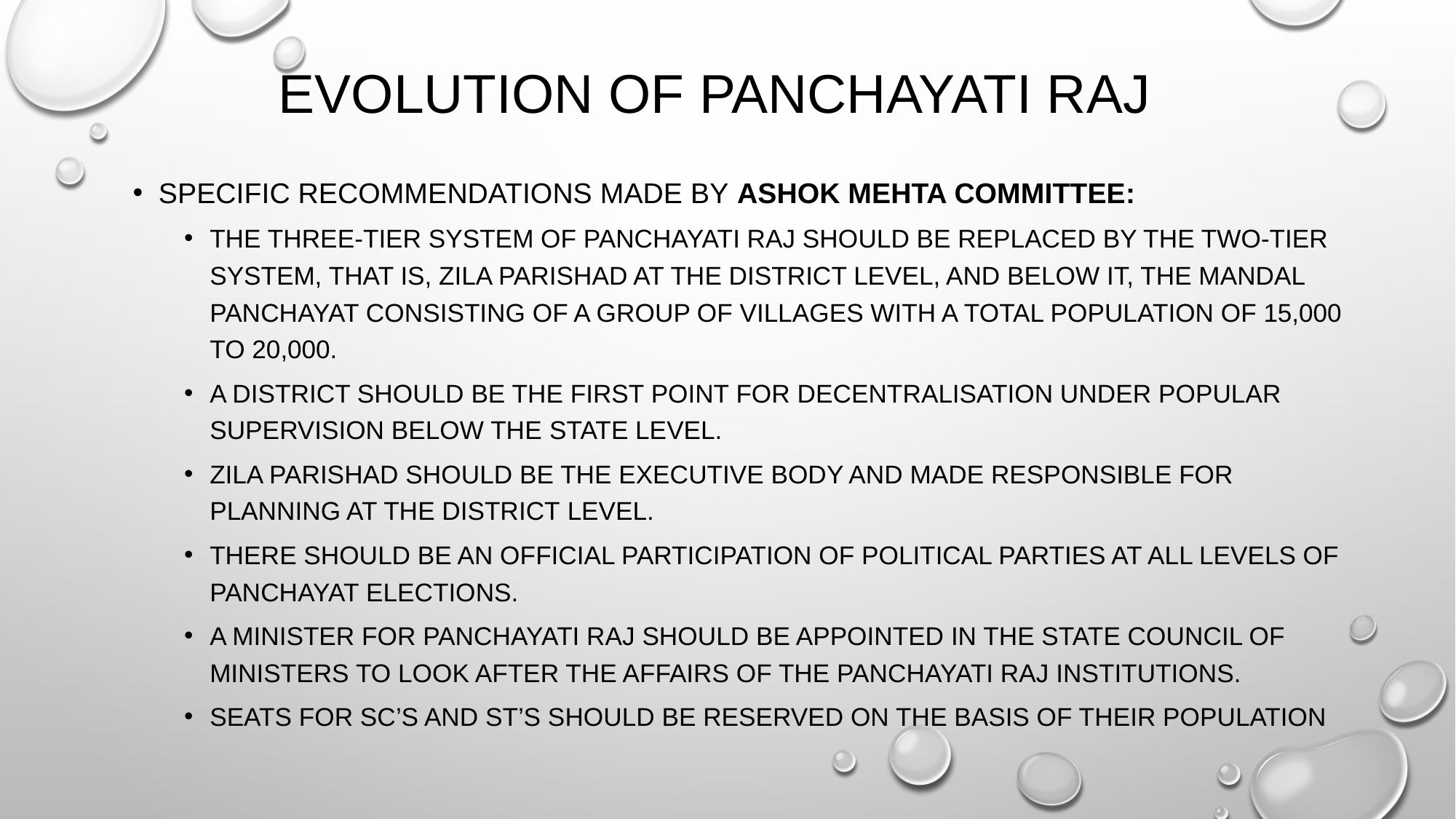

# EVOLUTION OF PANCHAYATI RAJ
specific recommendations made by Ashok Mehta Committee:
The three-tier system of panchayati raj should be replaced by the two-tier system, that is, zila parishad at the district level, and below it, the mandal panchayat consisting of a group of villages with a total population of 15,000 to 20,000.
A district should be the first point for decentralisation under popular supervision below the state level.
Zila parishad should be the executive body and made responsible for planning at the district level.
There should be an official participation of political parties at all levels of panchayat elections.
A minister for panchayati raj should be appointed in the state council of ministers to look after the affairs of the panchayati raj institutions.
Seats for SC’s and ST’s should be reserved on the basis of their population